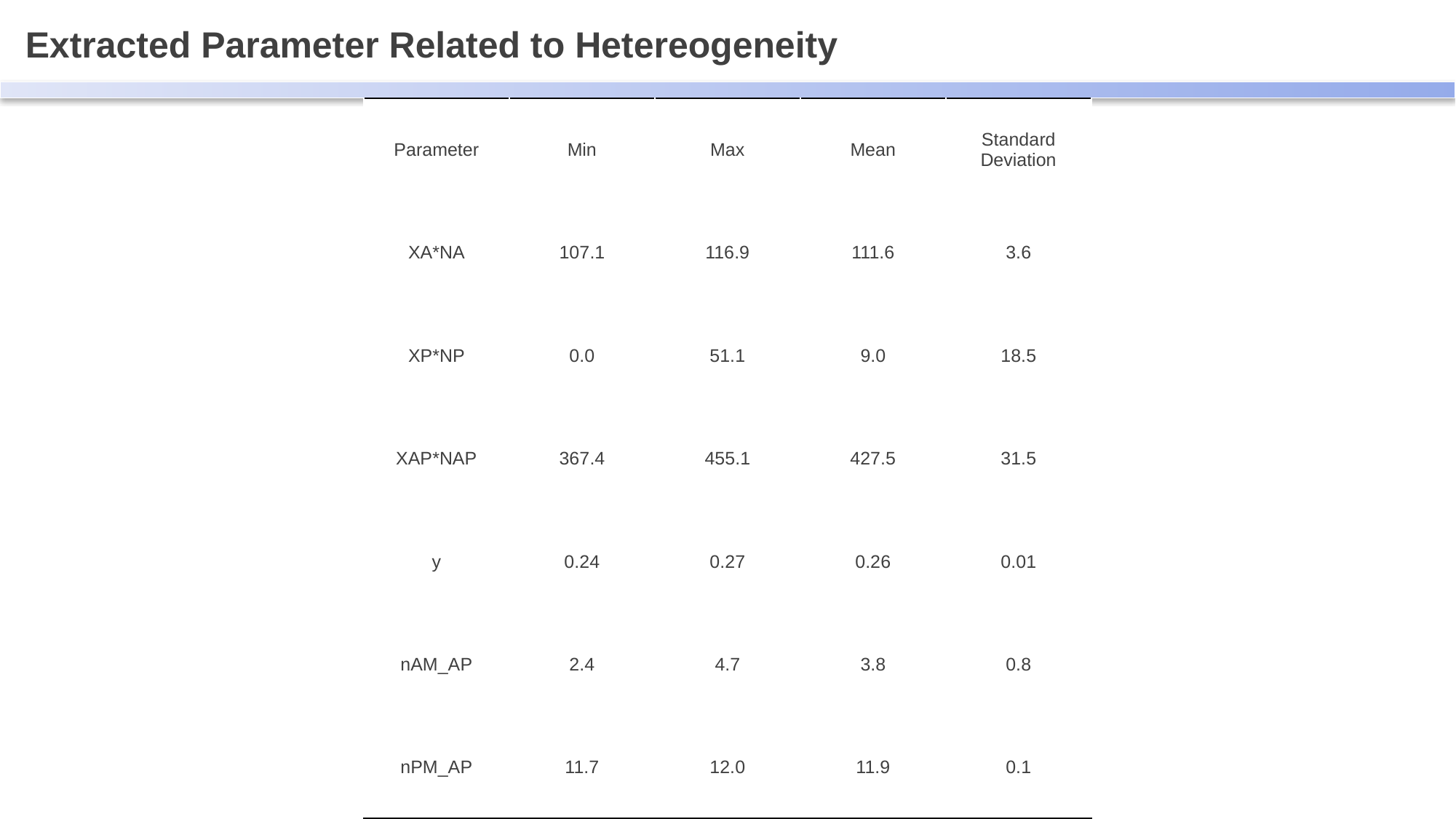

Extracted Parameter Related to Hetereogeneity

| Parameter | Min | Max | Mean | Standard Deviation |
| --- | --- | --- | --- | --- |
| XA\*NA | 107.1 | 116.9 | 111.6 | 3.6 |
| XP\*NP | 0.0 | 51.1 | 9.0 | 18.5 |
| XAP\*NAP | 367.4 | 455.1 | 427.5 | 31.5 |
| y | 0.24 | 0.27 | 0.26 | 0.01 |
| nAM\_AP | 2.4 | 4.7 | 3.8 | 0.8 |
| nPM\_AP | 11.7 | 12.0 | 11.9 | 0.1 |